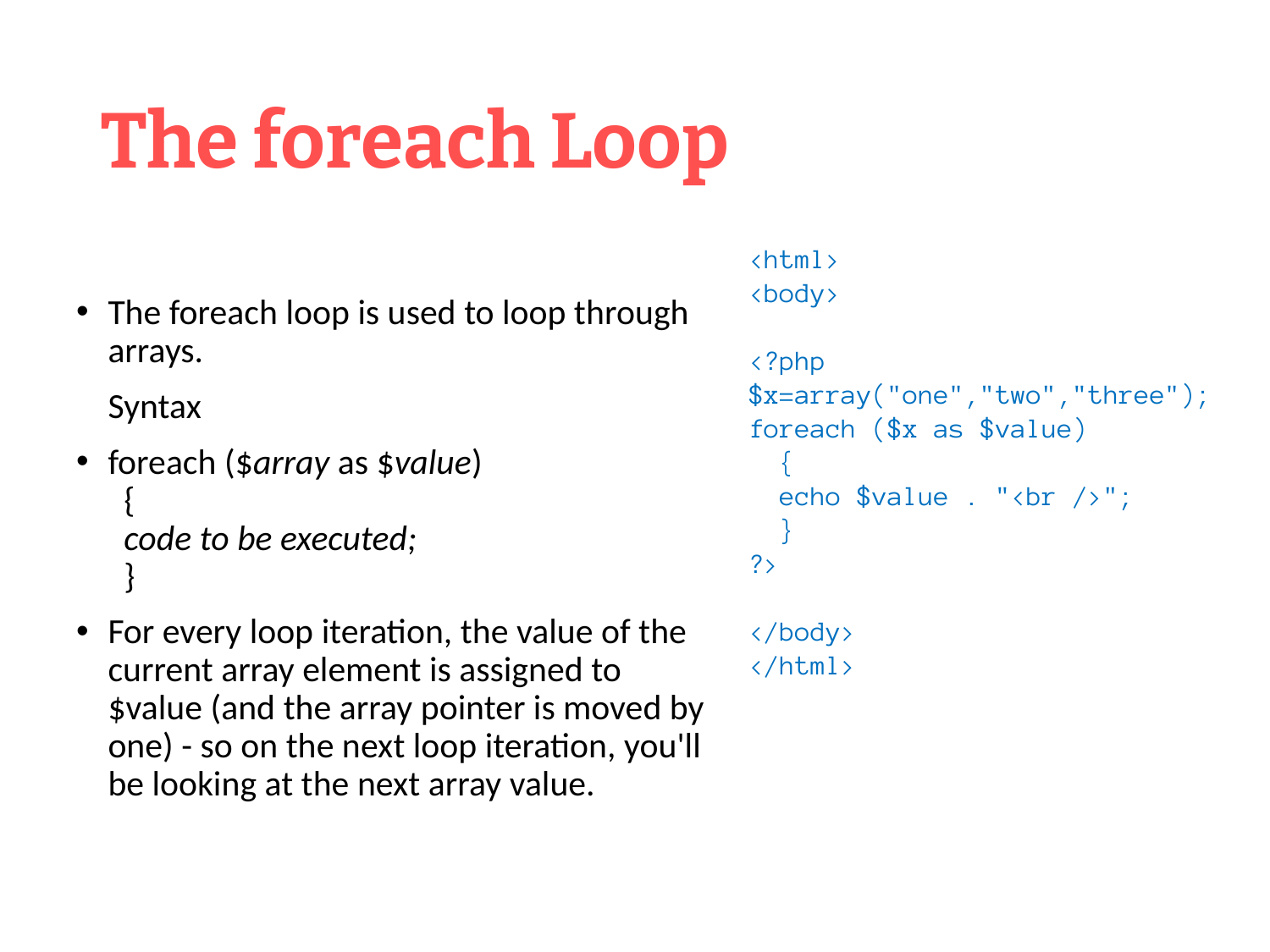

# The foreach Loop
	<html>
<body>
<?php
$x=array("one","two","three");
foreach ($x as $value)
  {
  echo $value . "<br />";
  }
?>
</body>
</html>
The foreach loop is used to loop through arrays.
	Syntax
foreach ($array as $value)
  {
  code to be executed;
  }
For every loop iteration, the value of the current array element is assigned to $value (and the array pointer is moved by one) - so on the next loop iteration, you'll be looking at the next array value.